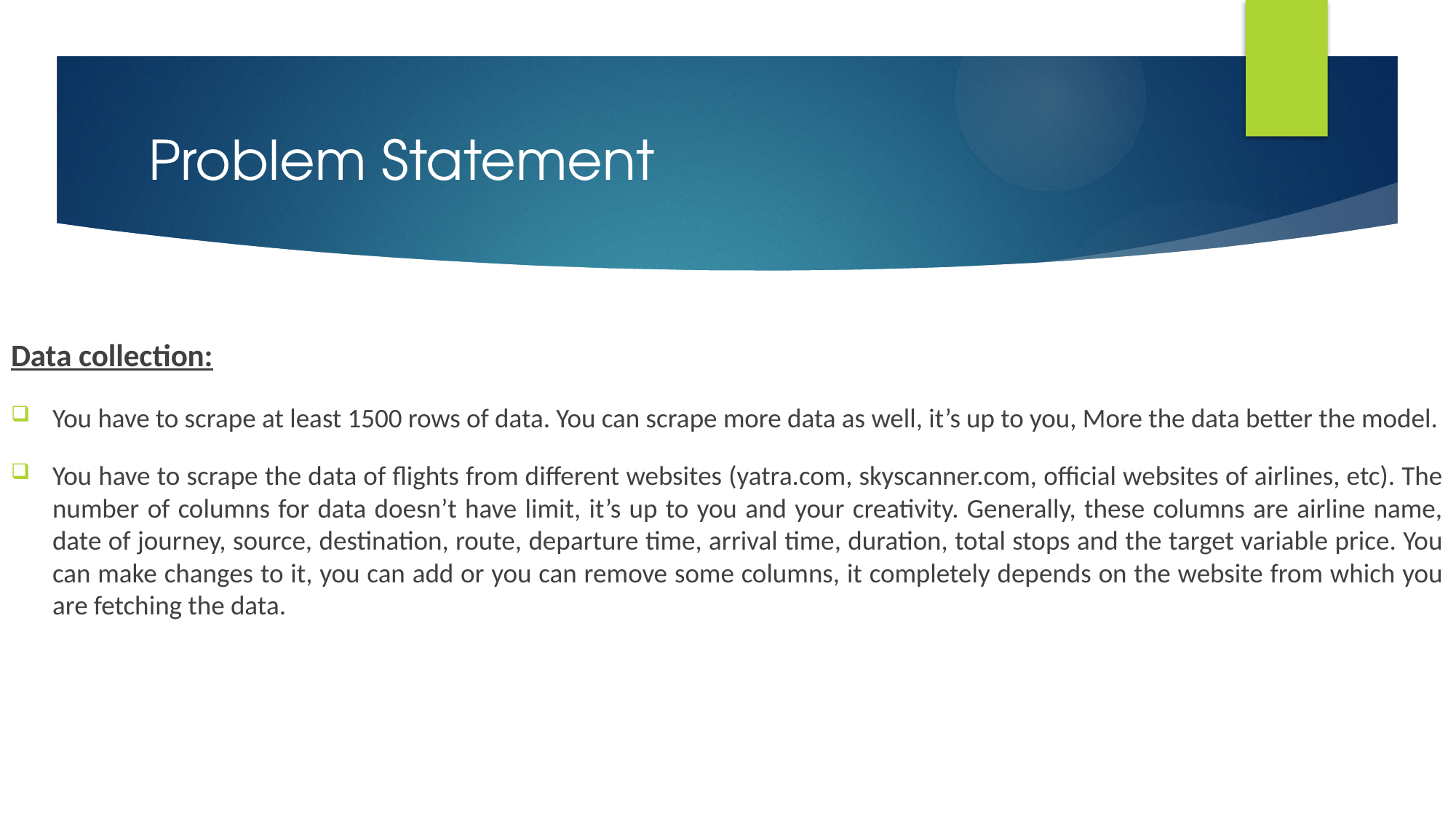

# Problem Statement
Data collection:
You have to scrape at least 1500 rows of data. You can scrape more data as well, it’s up to you, More the data better the model.
You have to scrape the data of flights from different websites (yatra.com, skyscanner.com, official websites of airlines, etc). The number of columns for data doesn’t have limit, it’s up to you and your creativity. Generally, these columns are airline name, date of journey, source, destination, route, departure time, arrival time, duration, total stops and the target variable price. You can make changes to it, you can add or you can remove some columns, it completely depends on the website from which you are fetching the data.